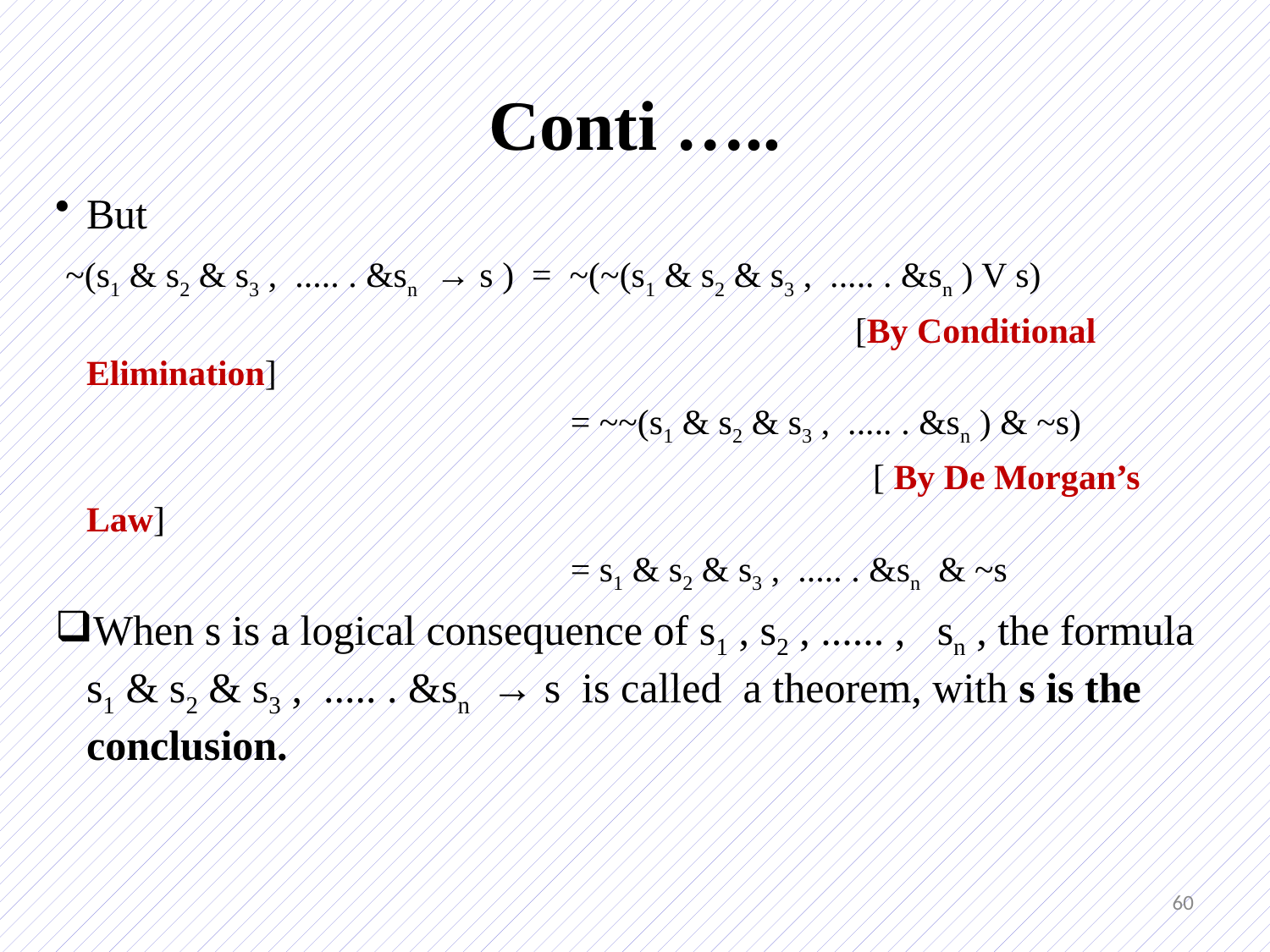

# Conti …..
But
 ~(s1 & s2 & s3 ,  ..... . &sn  → s )  =  ~(~(s1 & s2 & s3 ,  ..... . &sn ) V s)
                                                                                          [By Conditional Elimination]
                                                          = ~~(s1 & s2 & s3 ,  ..... . &sn ) & ~s)
                                                                                            [ By De Morgan’s Law]
                                                          = s1 & s2 & s3 ,  ..... . &sn  & ~s
When s is a logical consequence of s1 , s2 , ...... ,   sn , the formula s1 & s2 & s3 ,  ..... . &sn  → s  is called  a theorem, with s is the conclusion.

60